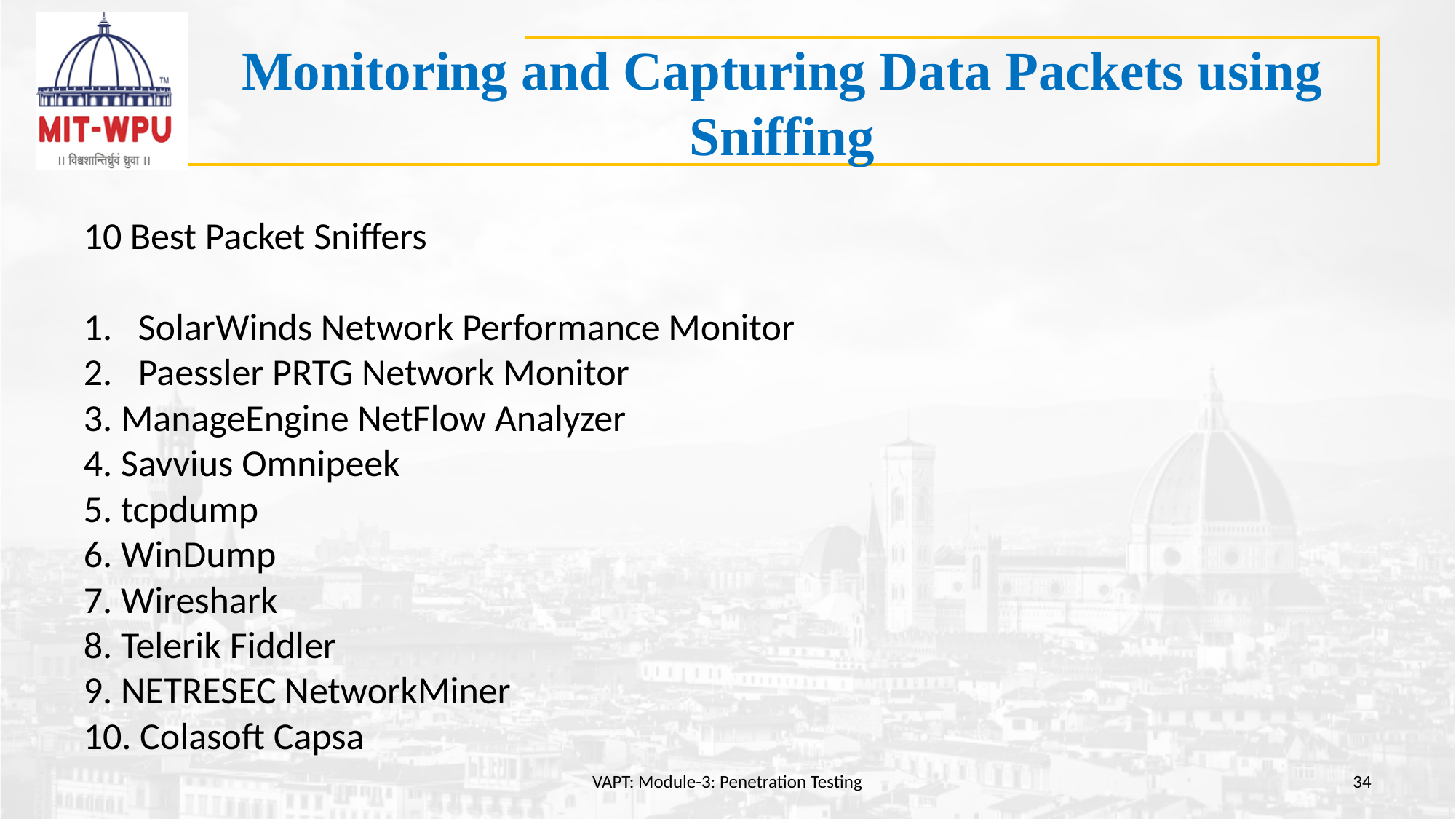

# Monitoring and Capturing Data Packets using Sniffing

10 Best Packet Sniffers

SolarWinds Network Performance Monitor
Paessler PRTG Network Monitor
3. ManageEngine NetFlow Analyzer
4. Savvius Omnipeek
5. tcpdump
6. WinDump
7. Wireshark
8. Telerik Fiddler
9. NETRESEC NetworkMiner
10. Colasoft Capsa
VAPT: Module-3: Penetration Testing
34